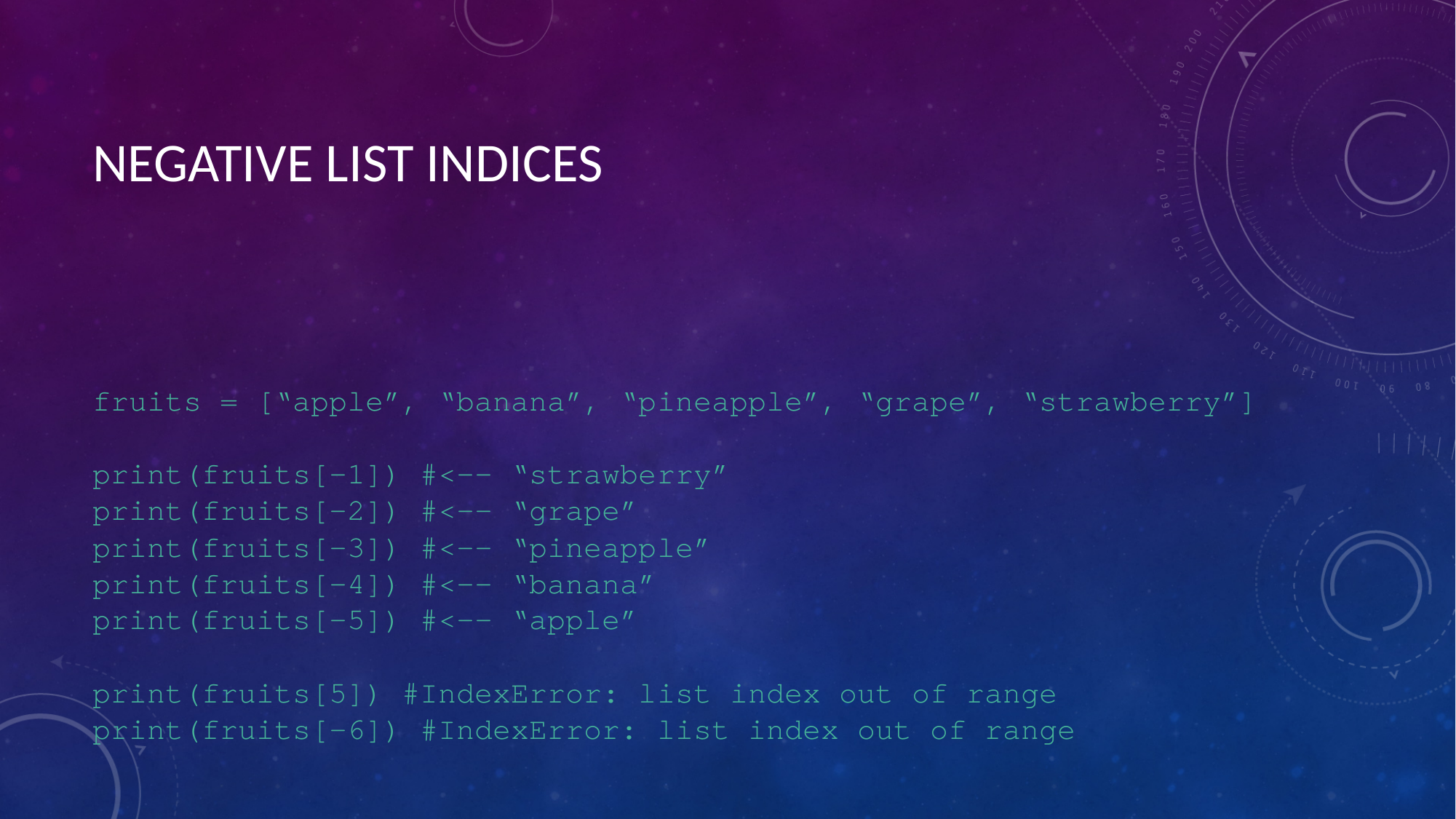

# Negative list indices
fruits = [“apple”, “banana”, “pineapple”, “grape”, “strawberry”]

print(fruits[-1]) #<-- “strawberry”
print(fruits[-2]) #<-- “grape”
print(fruits[-3]) #<-- “pineapple”
print(fruits[-4]) #<-- “banana”
print(fruits[-5]) #<-- “apple”

print(fruits[5]) #IndexError: list index out of range
print(fruits[-6]) #IndexError: list index out of range